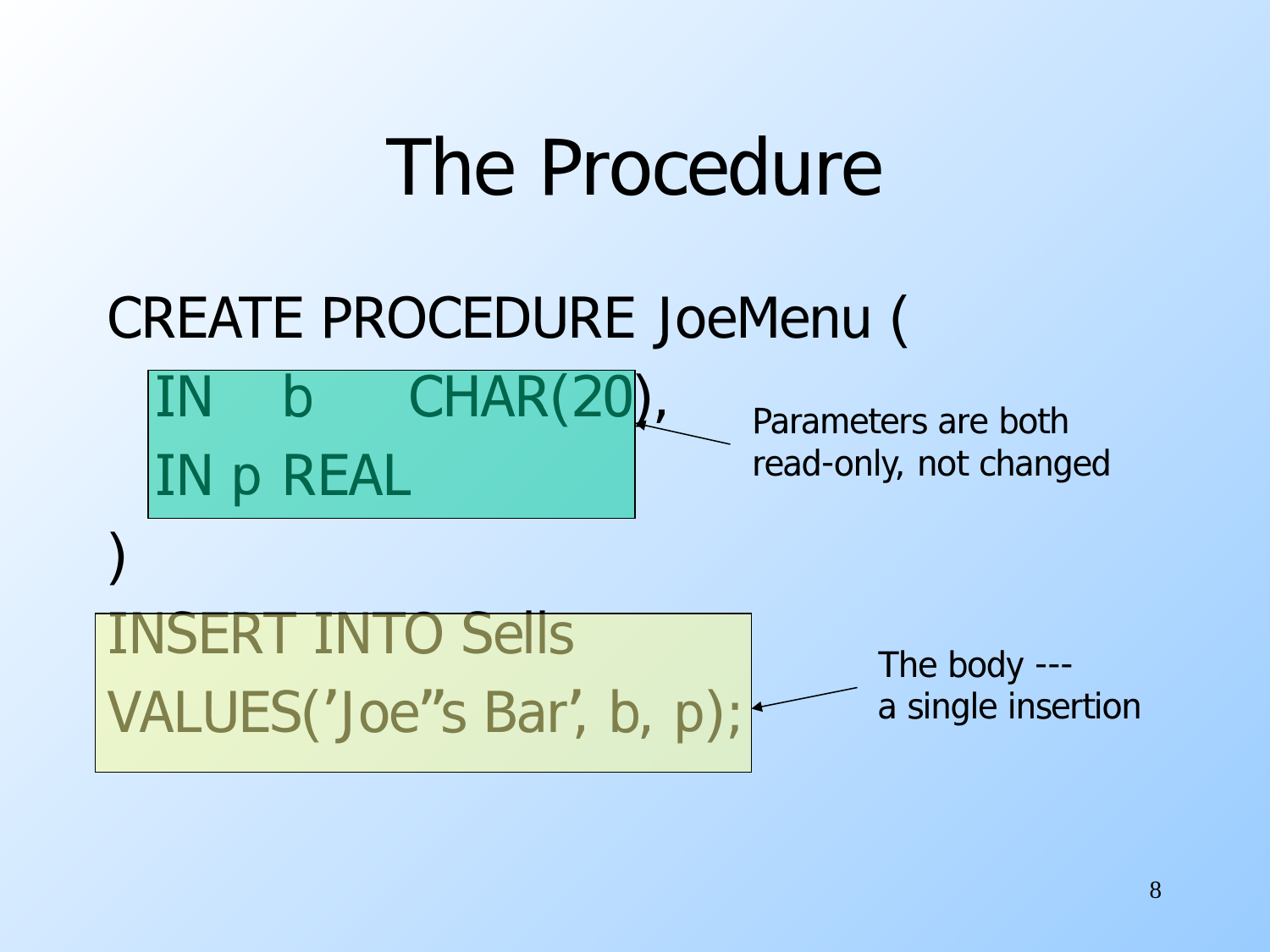

# The Procedure
CREATE PROCEDURE JoeMenu (
	IN	b	CHAR(20),
	IN p	REAL
)
INSERT INTO Sells
VALUES(’Joe’’s Bar’, b, p);

Parameters are both
read-only, not changed

The body ---
a single insertion

8